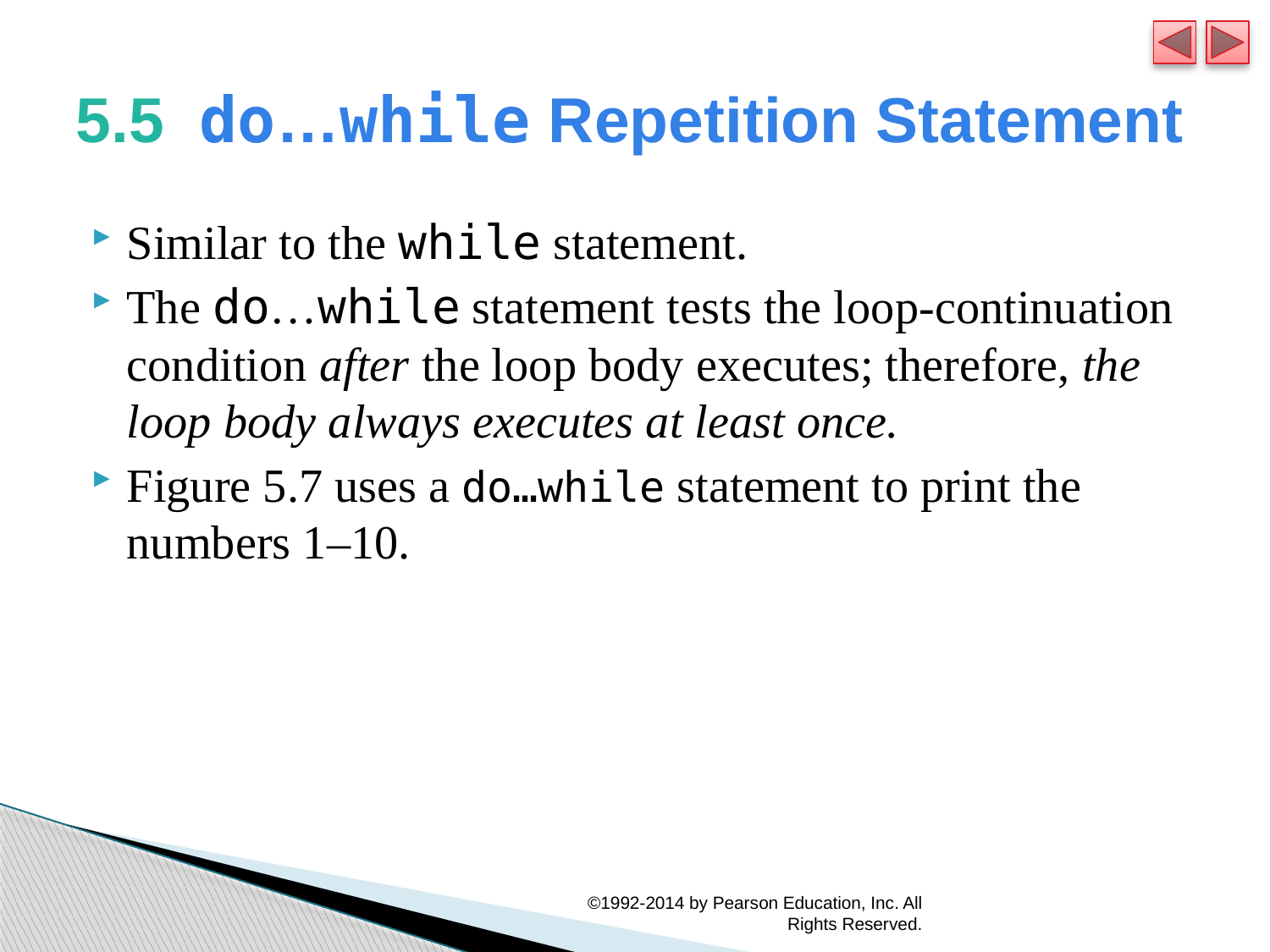

# 5.5  do…while Repetition Statement
Similar to the while statement.
The do…while statement tests the loop-continuation condition after the loop body executes; therefore, the loop body always executes at least once.
Figure 5.7 uses a do…while statement to print the numbers 1–10.
©1992-2014 by Pearson Education, Inc. All Rights Reserved.